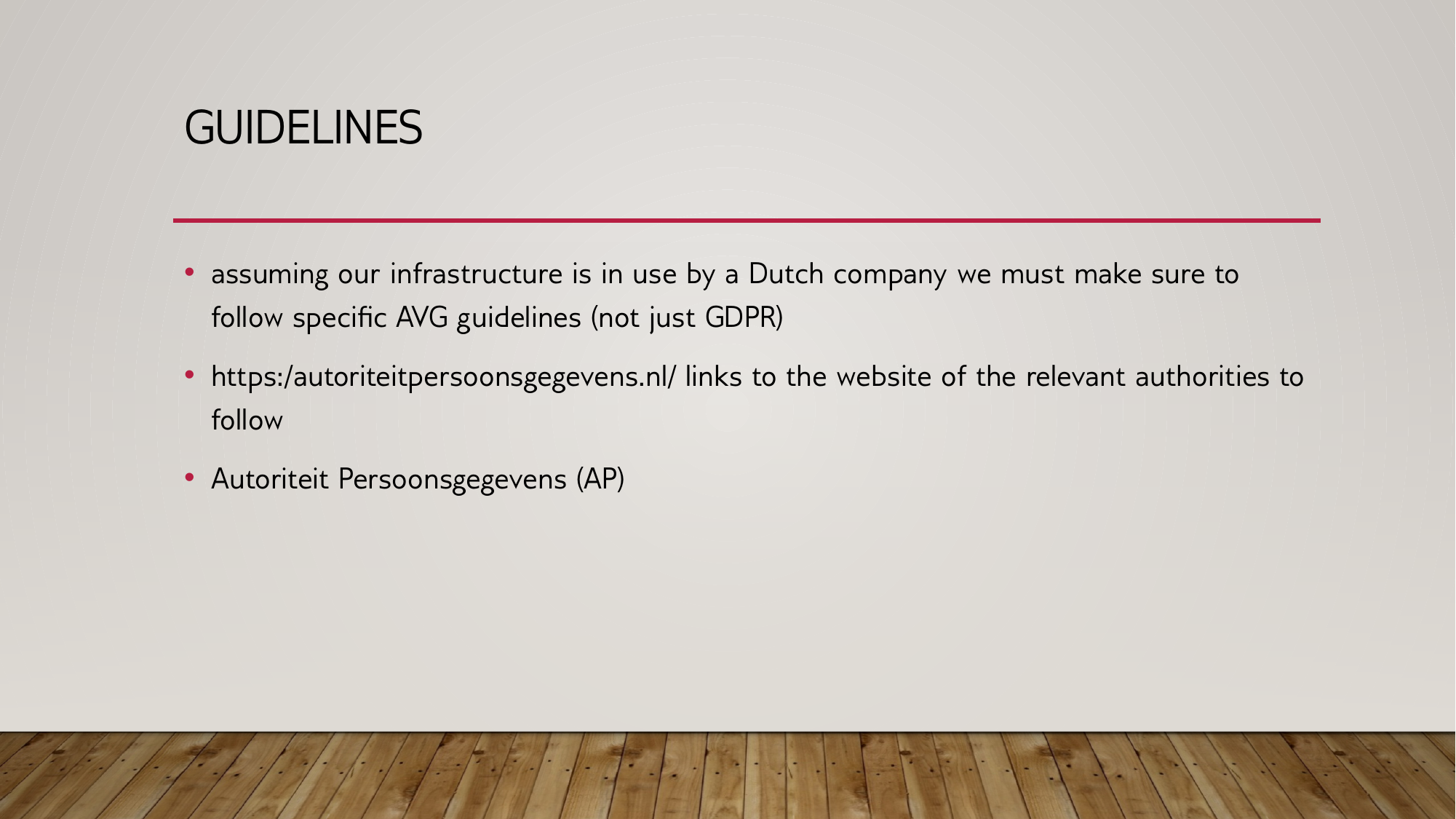

# gUIDELINES
assuming our infrastructure is in use by a Dutch company we must make sure to follow specific AVG guidelines (not just GDPR)
https:/autoriteitpersoonsgegevens.nl/ links to the website of the relevant authorities to follow
Autoriteit Persoonsgegevens (AP)